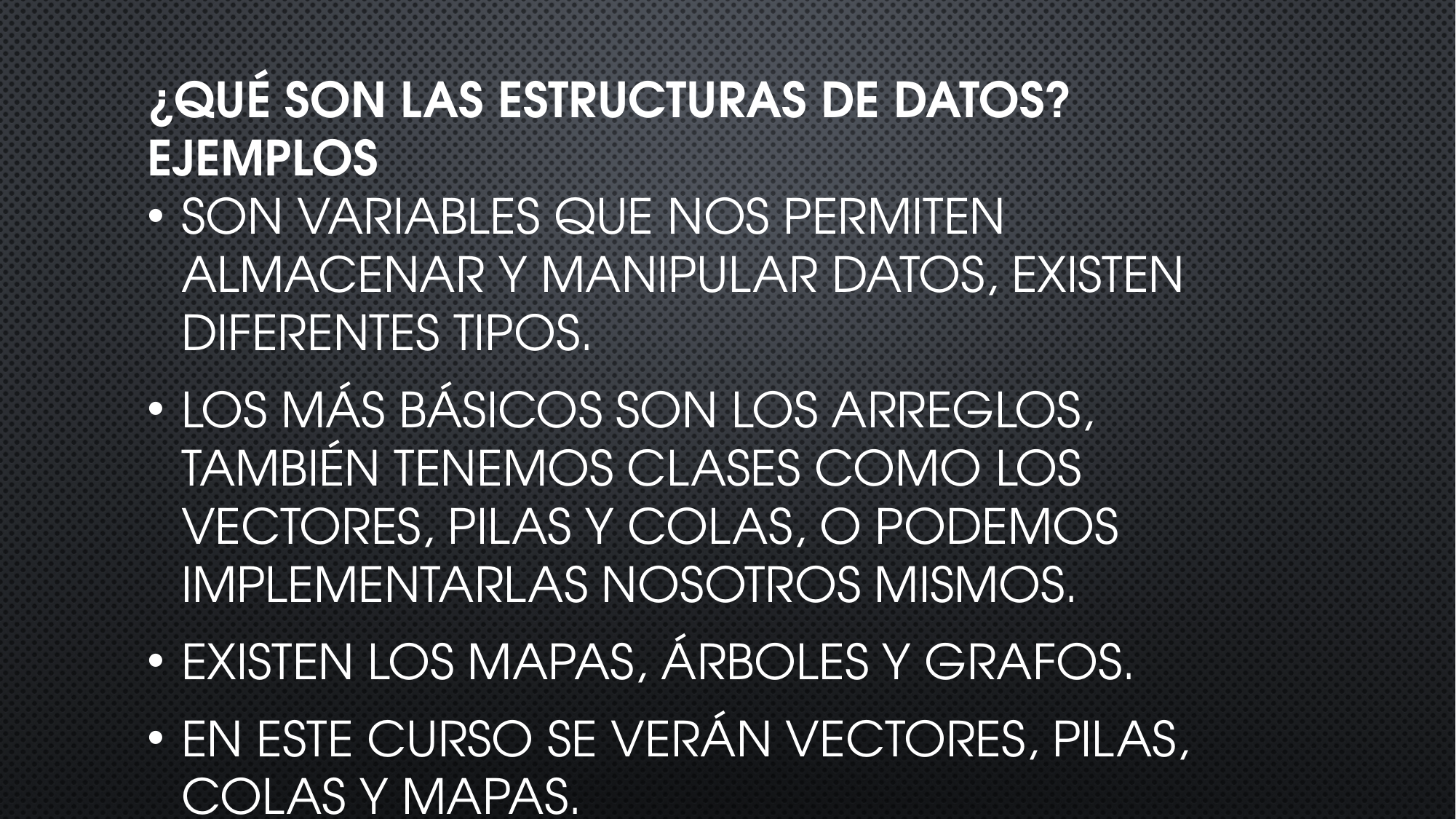

# ¿qué son las estructuras de datos? ejemplos
Son variables que nos permiten almacenar y manipular datos, existen diferentes tipos.
Los más básicos son los arreglos, también tenemos clases como los vectores, pilas y colas, o podemos implementarlas nosotros mismos.
Existen los mapas, árboles y grafos.
En este curso se verán vectores, pilas, colas y mapas.